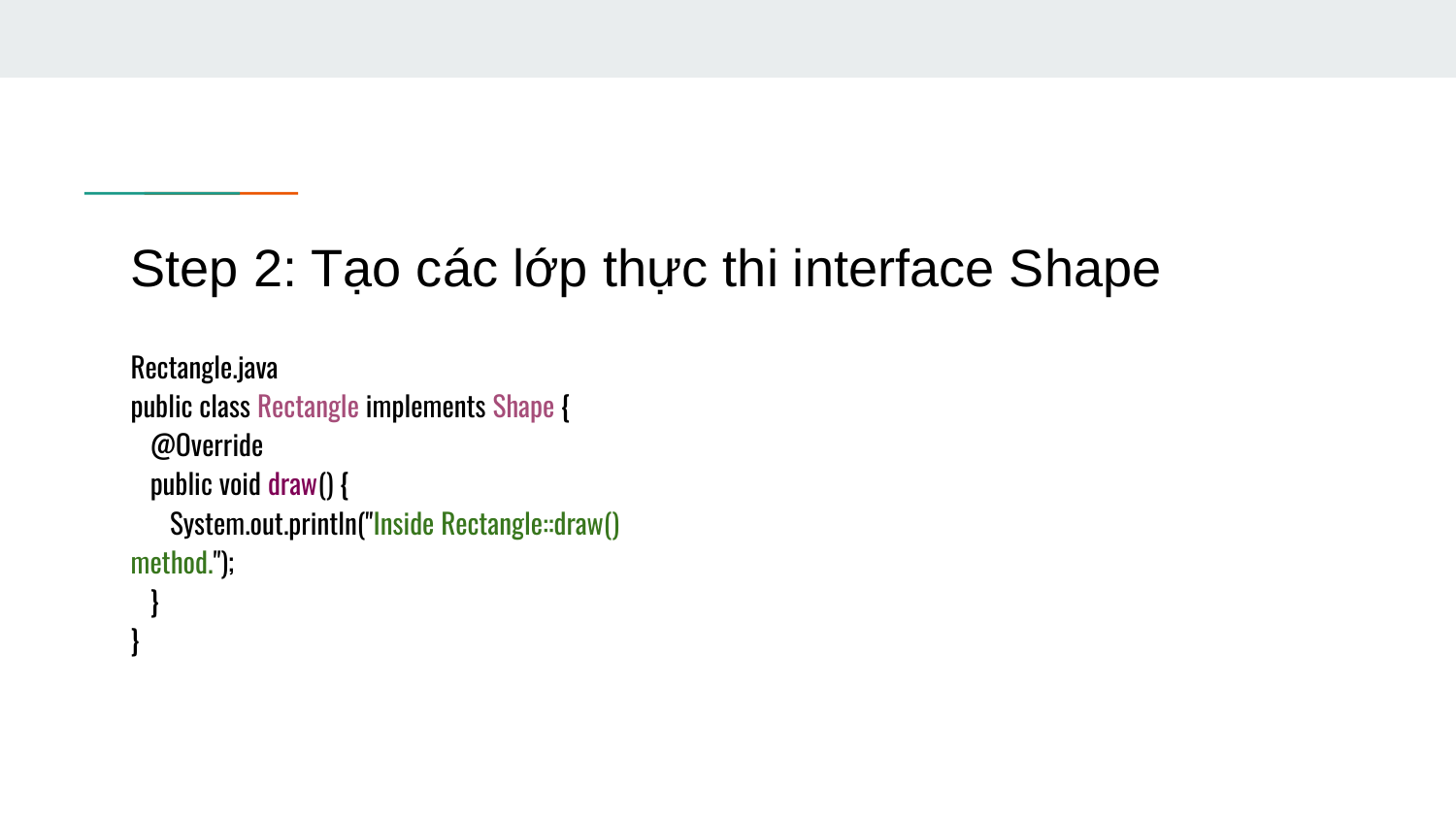

# Step 2: Tạo các lớp thực thi interface Shape
Rectangle.java
public class Rectangle implements Shape {
   @Override
   public void draw() {
      System.out.println("Inside Rectangle::draw() method.");
   }
}